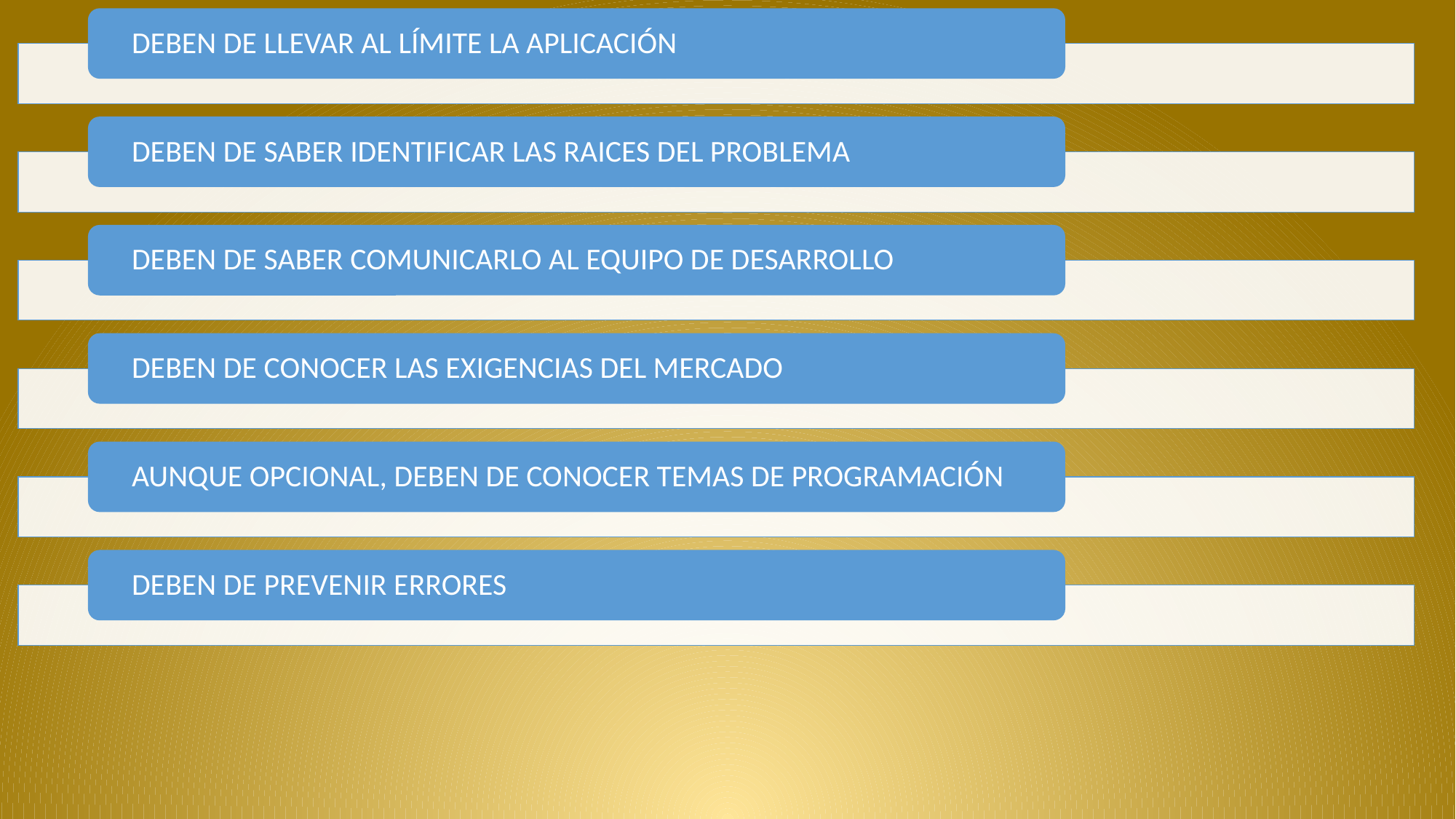

DEBEN DE LLEVAR AL LÍMITE LA APLICACIÓN
DEBEN DE SABER IDENTIFICAR LAS RAICES DEL PROBLEMA
DEBEN DE SABER COMUNICARLO AL EQUIPO DE DESARROLLO
DEBEN DE CONOCER LAS EXIGENCIAS DEL MERCADO
AUNQUE OPCIONAL, DEBEN DE CONOCER TEMAS DE PROGRAMACIÓN
DEBEN DE PREVENIR ERRORES
ROL DE UN QA TESTES